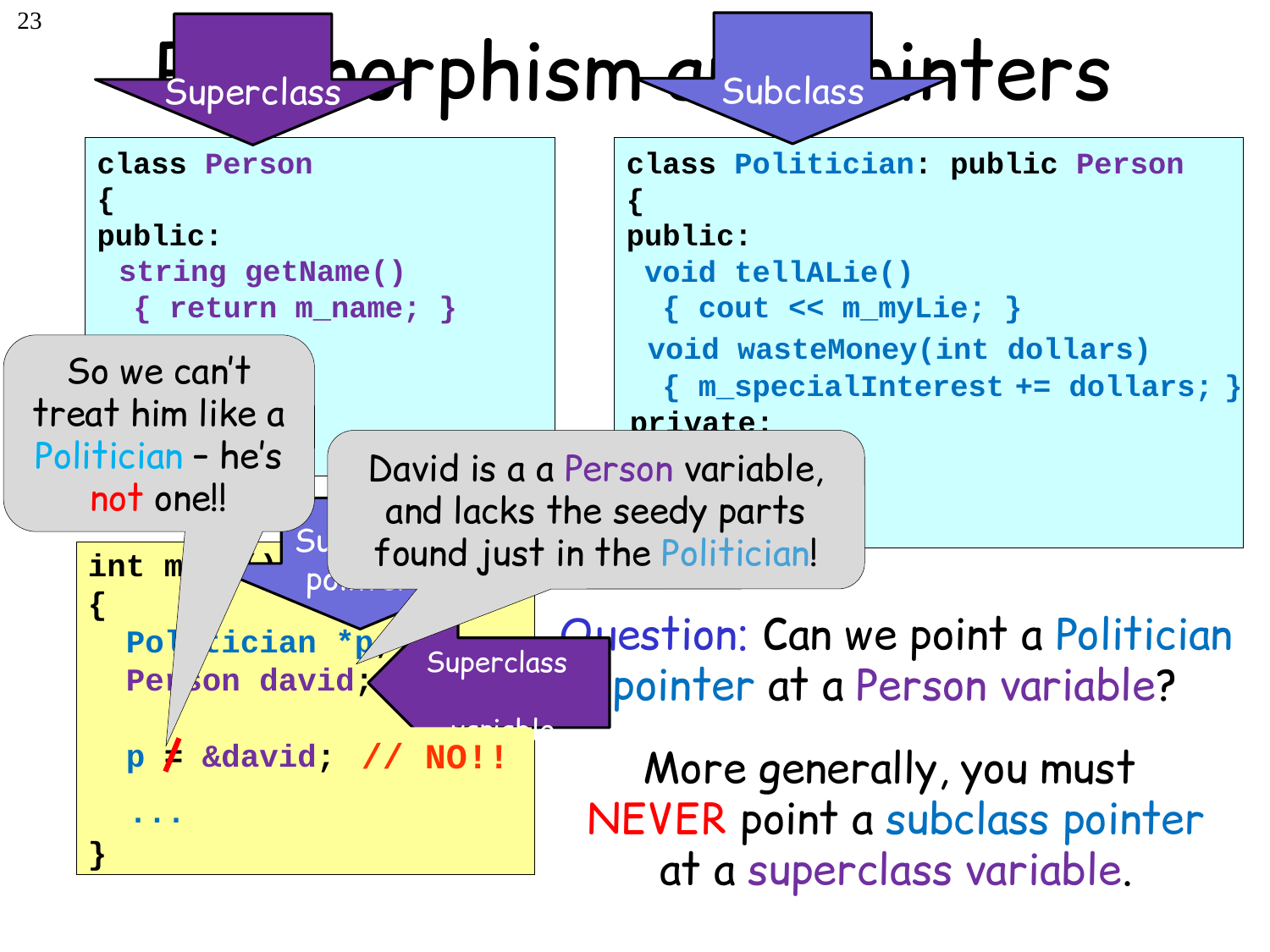

# Polymorphism and Pointers
23

Subclass

Superclass

class Person
{
public:
  string getName()
  { return m_name; }
  ...
 private:
  ...
};

class Politician: public Person
{
public:
 void tellALie()
  { cout << m_myLie; }
 void wasteMoney(int dollars)
  { m_specialInterest += dollars; }
 private:
 ...
};
So we can’t treat him like a Politician – he’s not one!!
David is a a Person variable, and lacks the seedy parts found just in the Politician!

Subclass
pointer
int main()
{
  Politician *p;
  Person david;

  p = &david; // OK????
  ...
}

Superclass
   variable
Question: Can we point a Politician pointer at a Person variable?
// NO!!
Answer: NO! David is not a Politician so we can’t treat him like one!
It’s not allowed.
More generally, you must
NEVER point a subclass pointer
at a superclass variable.